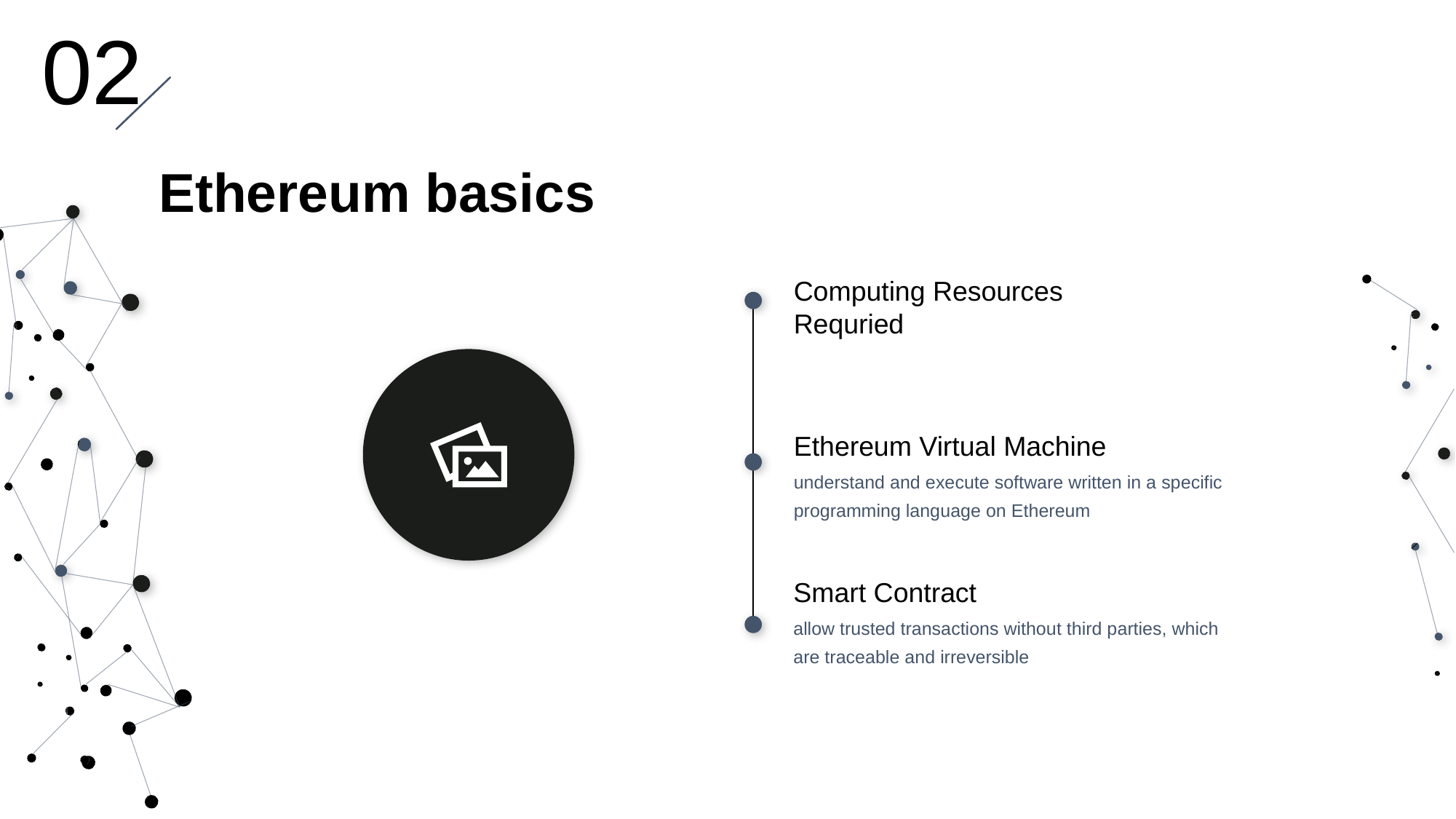

02
Ethereum basics

Computing Resources Requried

Ethereum Virtual Machine

understand and execute software written in a specific programming language on Ethereum

Smart Contract

allow trusted transactions without third parties, which are traceable and irreversible